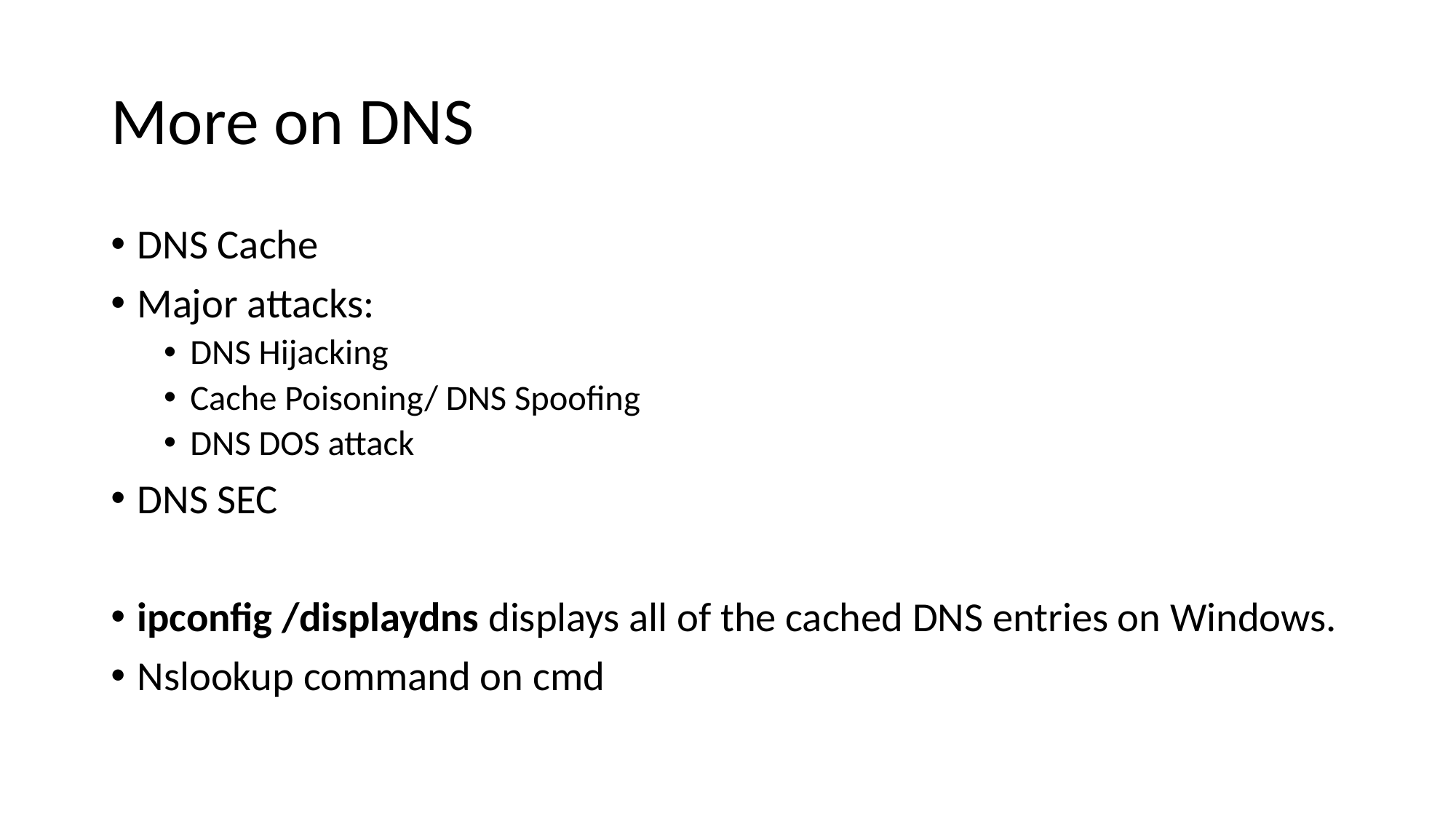

# More on DNS
DNS Cache
Major attacks:
DNS Hijacking
Cache Poisoning/ DNS Spoofing
DNS DOS attack
DNS SEC

ipconfig /displaydns displays all of the cached DNS entries on Windows.
Nslookup command on cmd